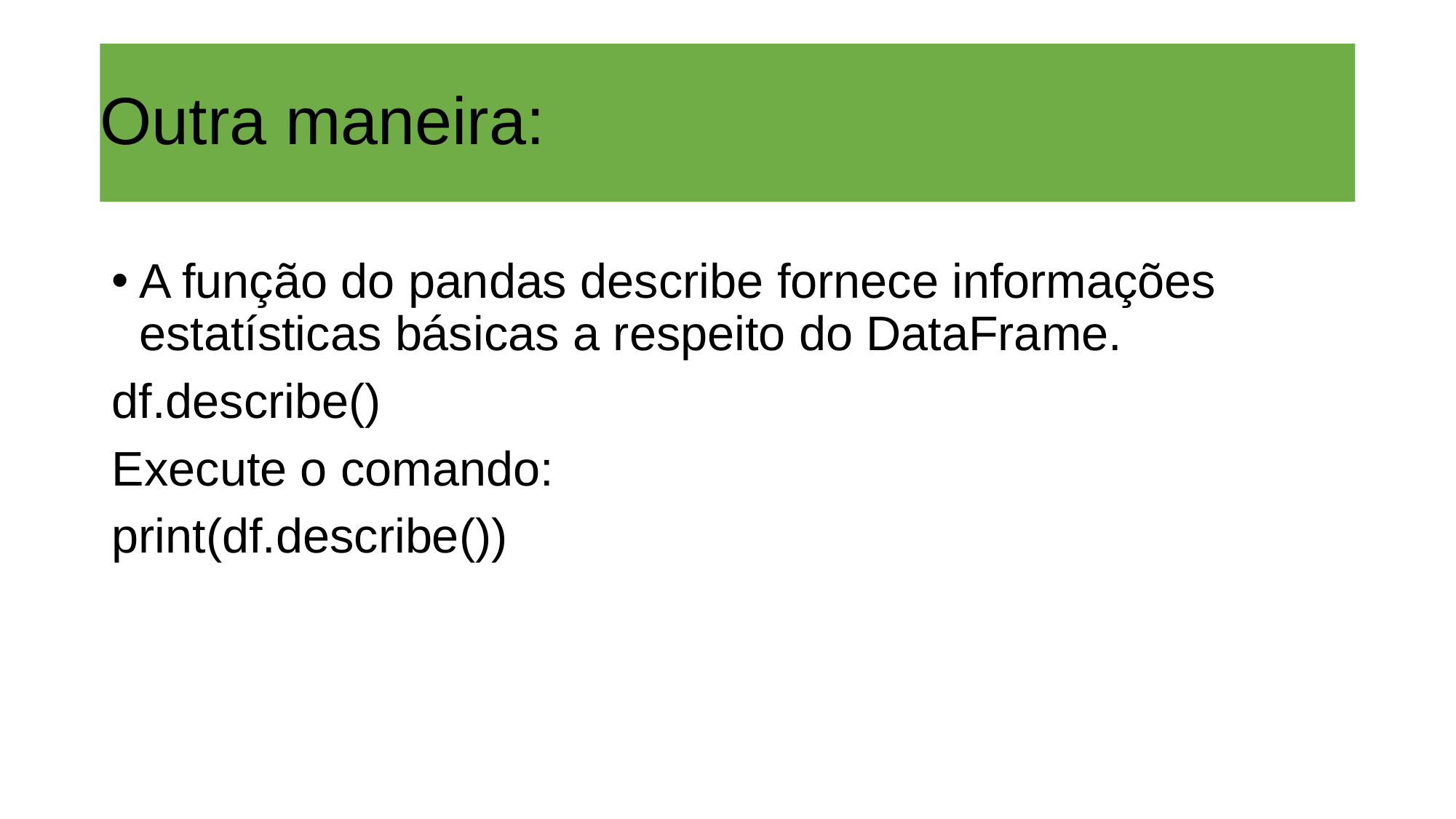

# Outra maneira:
A função do pandas describe fornece informações estatísticas básicas a respeito do DataFrame.
df.describe()
Execute o comando:
print(df.describe())